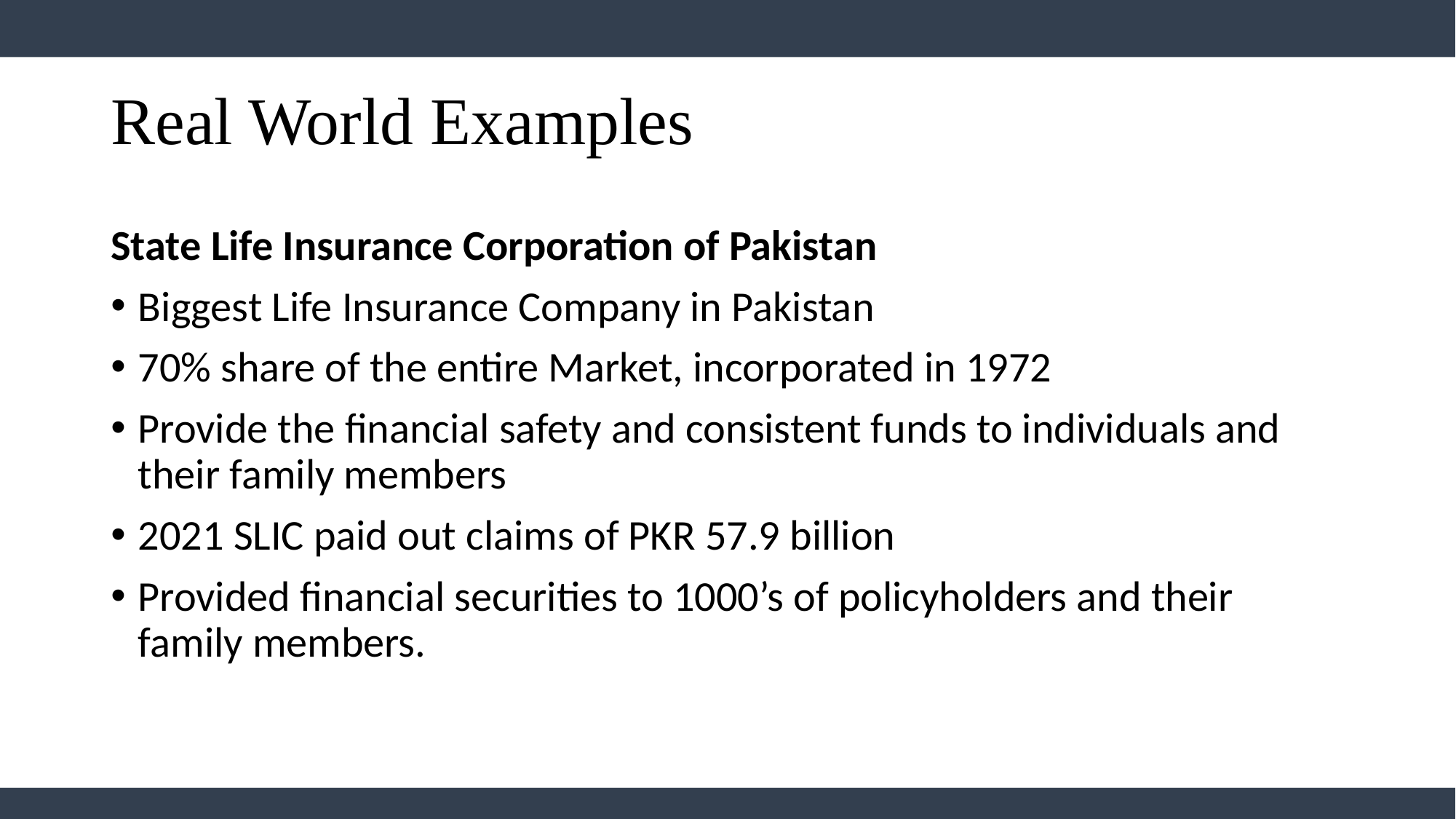

# Real World Examples
State Life Insurance Corporation of Pakistan
Biggest Life Insurance Company in Pakistan
70% share of the entire Market, incorporated in 1972
Provide the financial safety and consistent funds to individuals and their family members
2021 SLIC paid out claims of PKR 57.9 billion
Provided financial securities to 1000’s of policyholders and their family members.